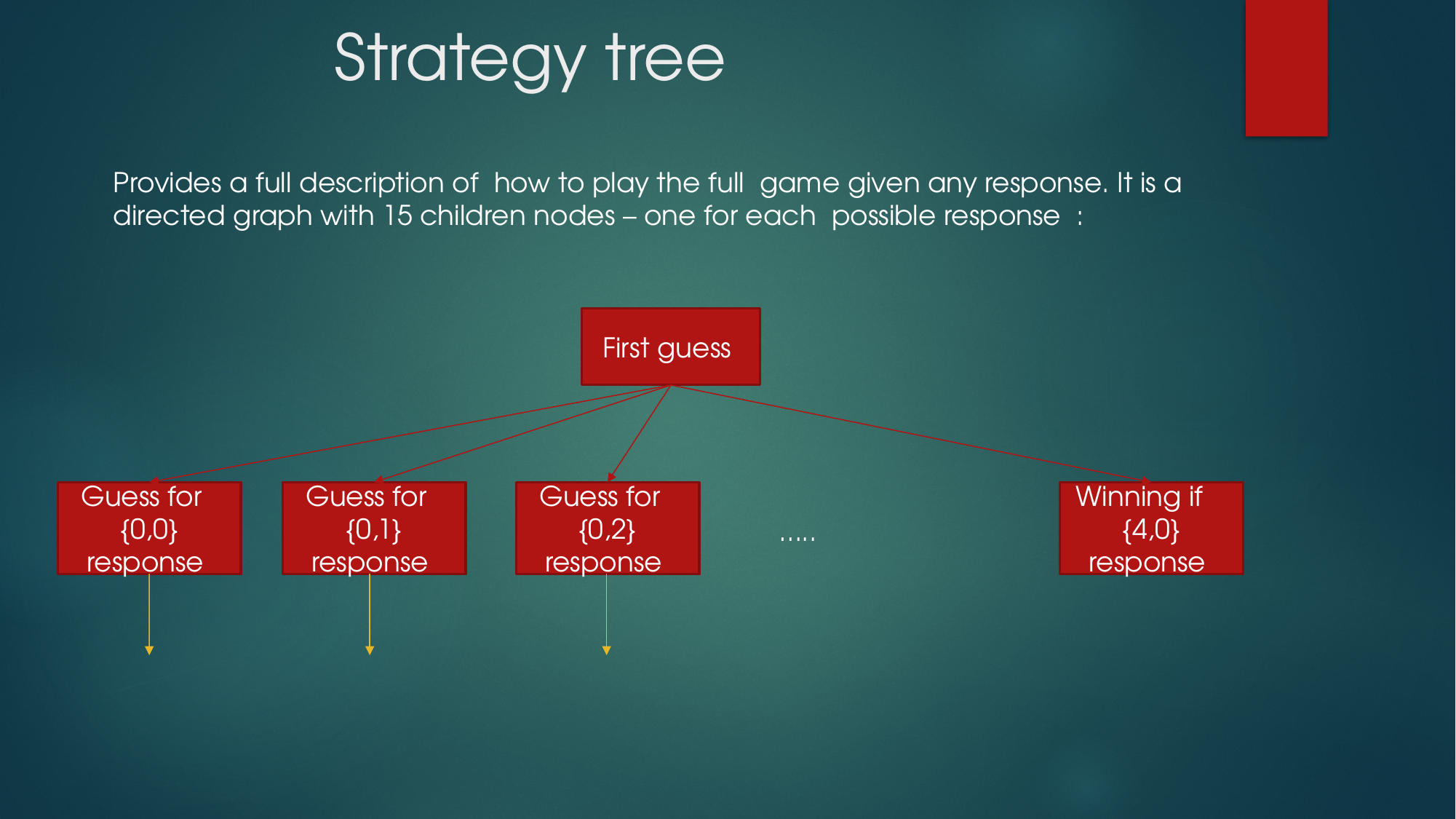

Strategy tree
#
Provides a full description of  how to play the full  game given any response. It is a directed graph with 15 children nodes – one for each  possible response  :

First guess
Winning if
{4,0} response
Guess for
{0,0} response
Guess for
{0,1} response
Guess for
{0,2} response
…..